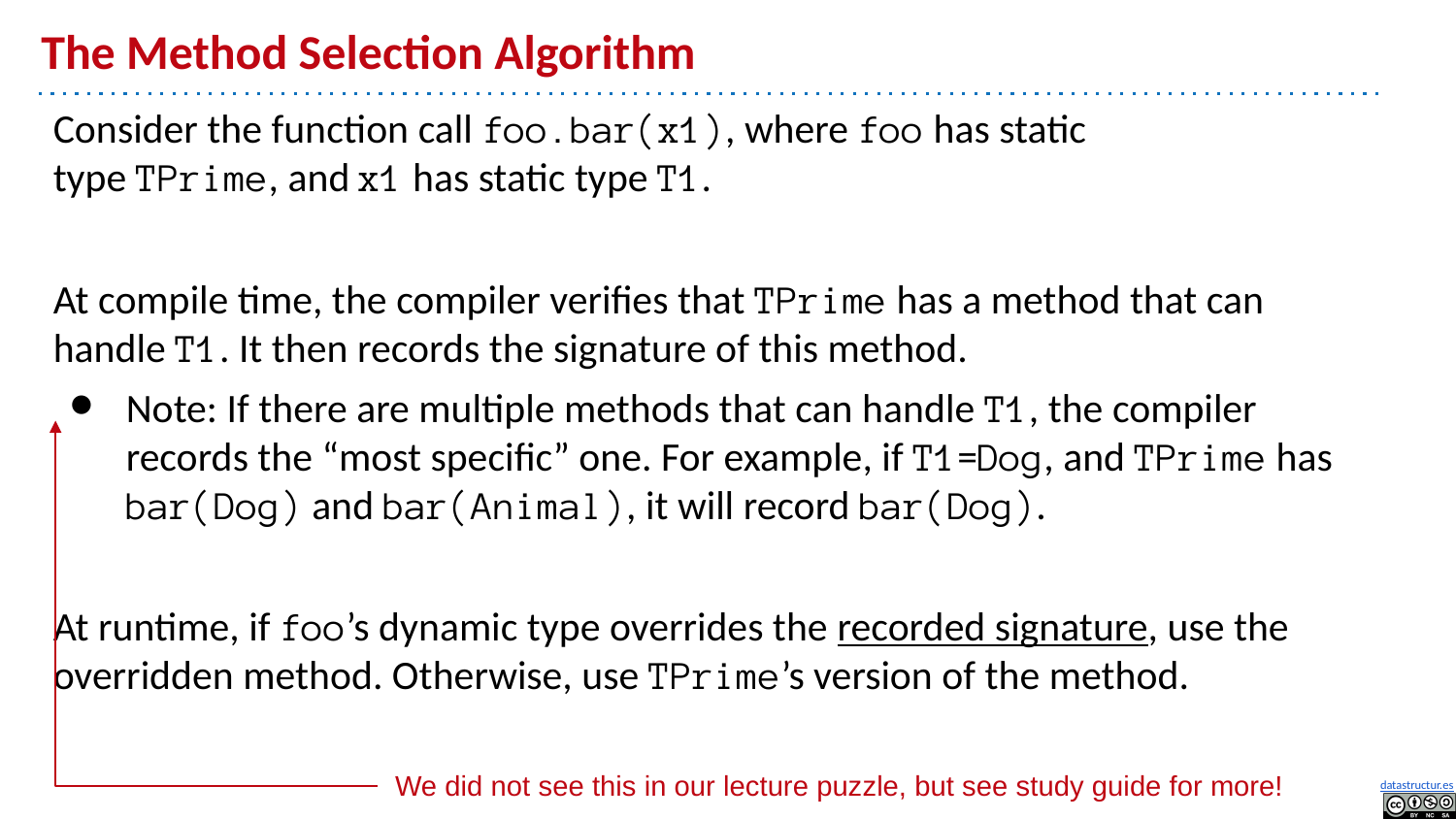

# The Method Selection Algorithm
Consider the function call foo.bar(x1), where foo has static                            type TPrime, and x1 has static type T1.

At compile time, the compiler verifies that TPrime has a method that can handle T1. It then records the signature of this method.
Note: If there are multiple methods that can handle T1, the compiler records the “most specific” one. For example, if T1=Dog, and TPrime has bar(Dog) and bar(Animal), it will record bar(Dog).

At runtime, if foo’s dynamic type overrides the recorded signature, use the overridden method. Otherwise, use TPrime’s version of the method.

We did not see this in our lecture puzzle, but see study guide for more!